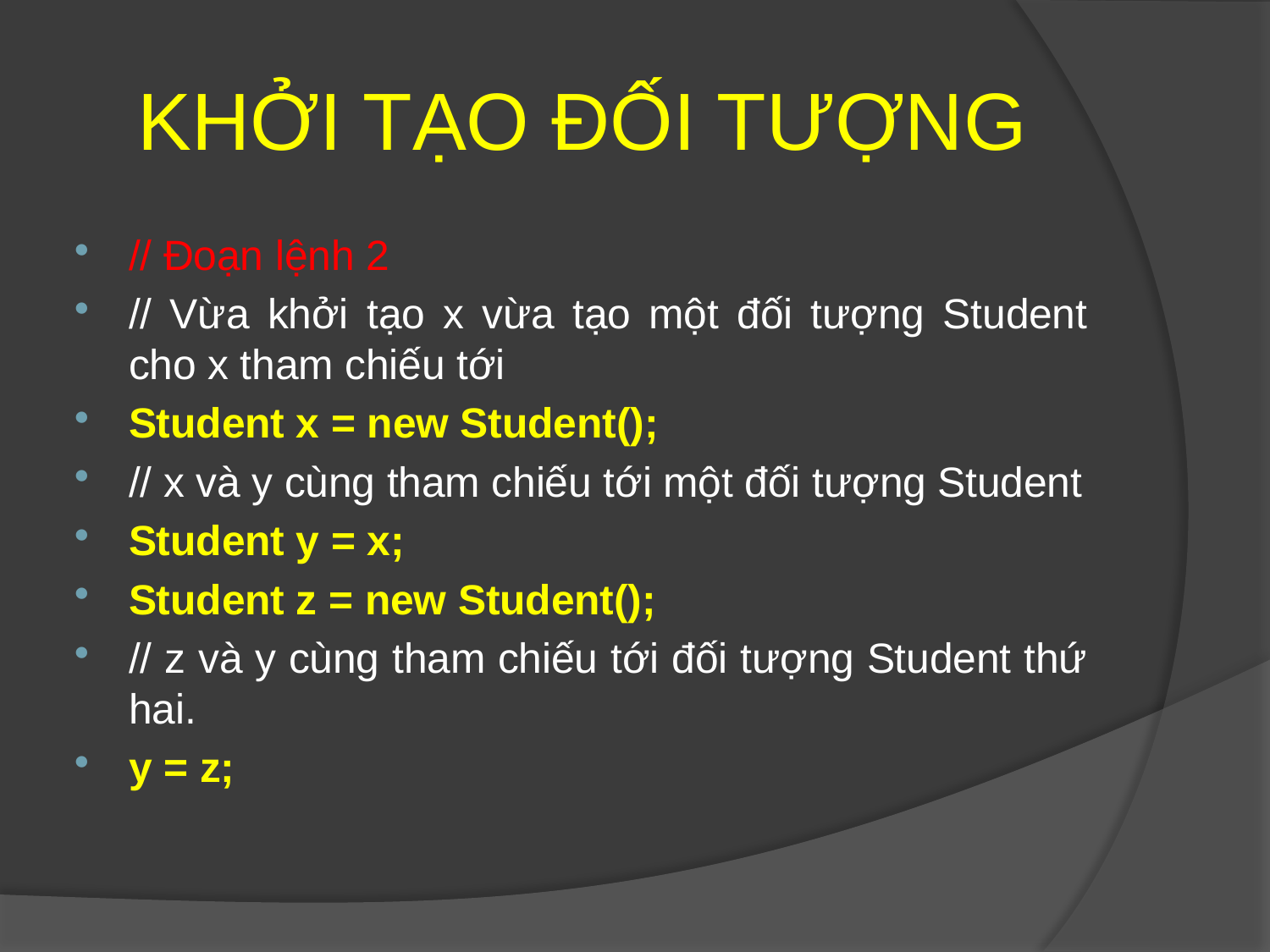

# KHỞI TẠO ĐỐI TƯỢNG
// Đoạn lệnh 2
// Vừa khởi tạo x vừa tạo một đối tượng Student cho x tham chiếu tới
Student x = new Student();
// x và y cùng tham chiếu tới một đối tượng Student
Student y = x;
Student z = new Student();
// z và y cùng tham chiếu tới đối tượng Student thứ hai.
y = z;